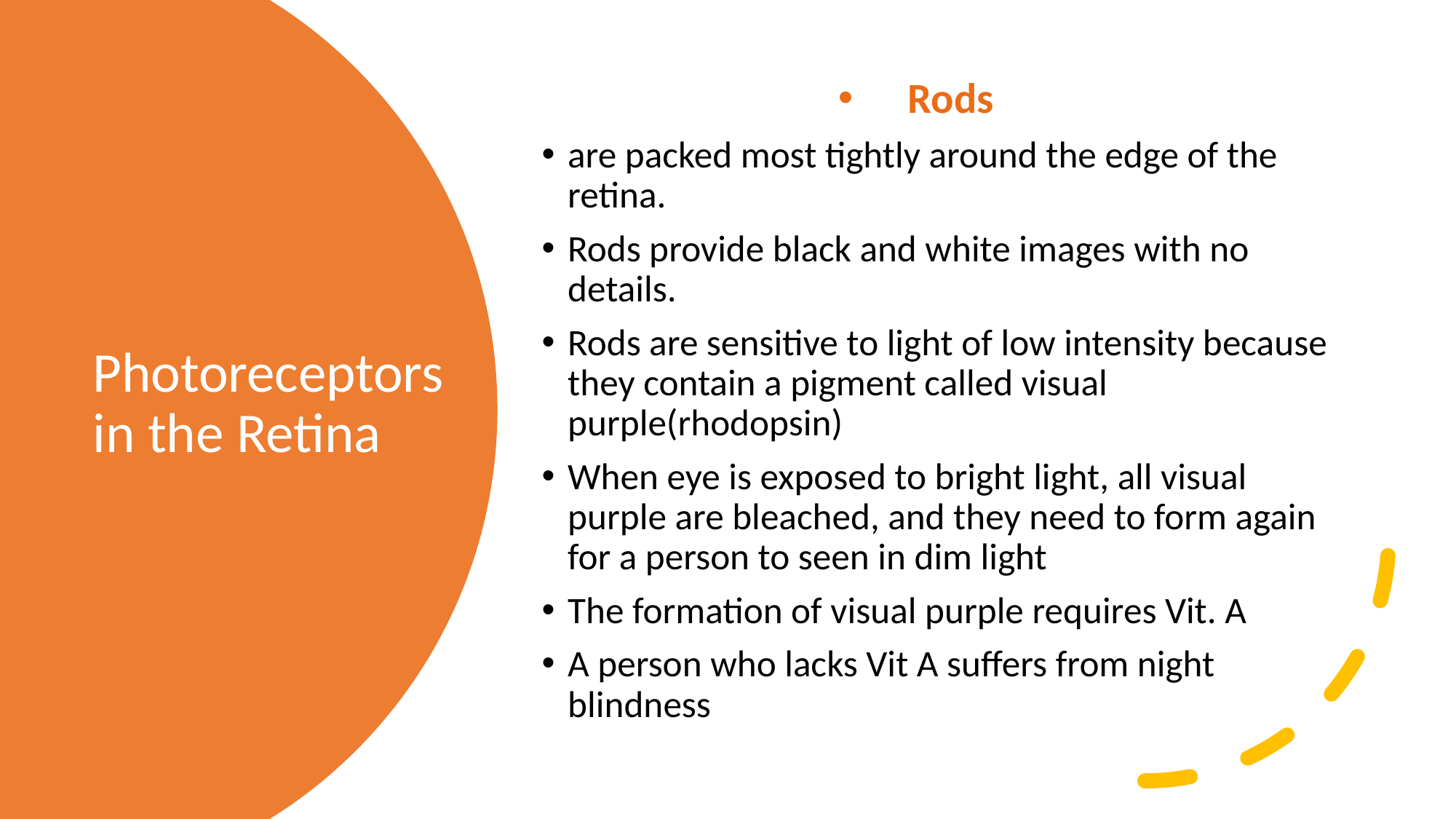

Rods
are packed most tightly around the edge of the retina.
Rods provide black and white images with no details.
Rods are sensitive to light of low intensity because they contain a pigment called visual purple(rhodopsin)
When eye is exposed to bright light, all visual purple are bleached, and they need to form again for a person to seen in dim light
The formation of visual purple requires Vit. A
A person who lacks Vit A suffers from night blindness

# Photoreceptors in the Retina